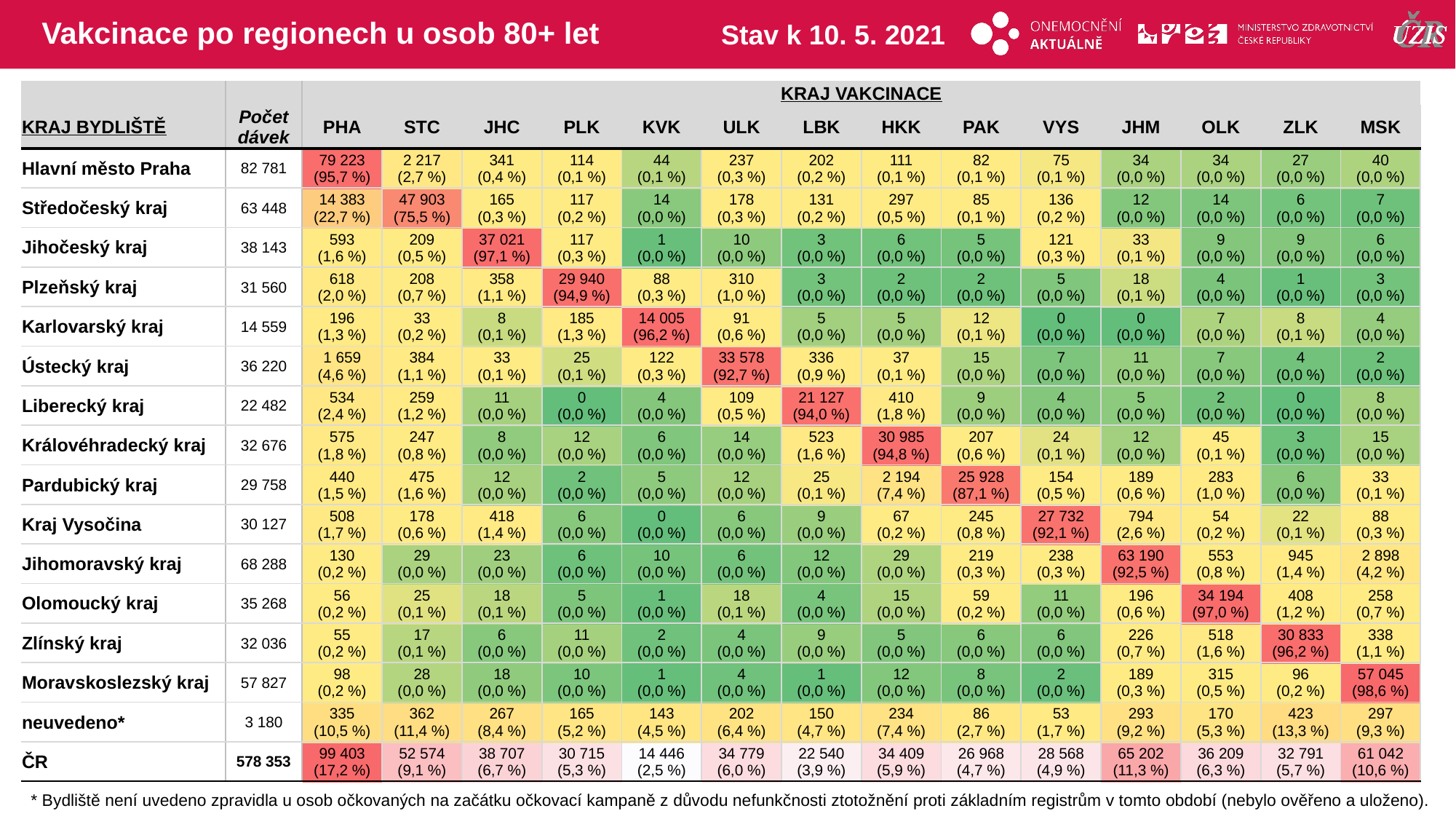

# Vakcinace po regionech u osob 80+ let
Stav k 10. 5. 2021
|  |  | KRAJ VAKCINACE |  |  |  |  |  |  |  |  |  |  |  |  |  |
| --- | --- | --- | --- | --- | --- | --- | --- | --- | --- | --- | --- | --- | --- | --- | --- |
| KRAJ BYDLIŠTĚ | Počet dávek | PHA | STC | JHC | PLK | KVK | ULK | LBK | HKK | PAK | VYS | JHM | OLK | ZLK | MSK |
| Hlavní město Praha | 82 781 | 79 223 (95,7 %) | 2 217 (2,7 %) | 341 (0,4 %) | 114 (0,1 %) | 44 (0,1 %) | 237 (0,3 %) | 202 (0,2 %) | 111 (0,1 %) | 82 (0,1 %) | 75 (0,1 %) | 34 (0,0 %) | 34 (0,0 %) | 27 (0,0 %) | 40 (0,0 %) |
| Středočeský kraj | 63 448 | 14 383 (22,7 %) | 47 903 (75,5 %) | 165 (0,3 %) | 117 (0,2 %) | 14 (0,0 %) | 178 (0,3 %) | 131 (0,2 %) | 297 (0,5 %) | 85 (0,1 %) | 136 (0,2 %) | 12 (0,0 %) | 14 (0,0 %) | 6 (0,0 %) | 7 (0,0 %) |
| Jihočeský kraj | 38 143 | 593 (1,6 %) | 209 (0,5 %) | 37 021 (97,1 %) | 117 (0,3 %) | 1 (0,0 %) | 10 (0,0 %) | 3 (0,0 %) | 6 (0,0 %) | 5 (0,0 %) | 121 (0,3 %) | 33 (0,1 %) | 9 (0,0 %) | 9 (0,0 %) | 6 (0,0 %) |
| Plzeňský kraj | 31 560 | 618 (2,0 %) | 208 (0,7 %) | 358 (1,1 %) | 29 940 (94,9 %) | 88 (0,3 %) | 310 (1,0 %) | 3 (0,0 %) | 2 (0,0 %) | 2 (0,0 %) | 5 (0,0 %) | 18 (0,1 %) | 4 (0,0 %) | 1 (0,0 %) | 3 (0,0 %) |
| Karlovarský kraj | 14 559 | 196 (1,3 %) | 33 (0,2 %) | 8 (0,1 %) | 185 (1,3 %) | 14 005 (96,2 %) | 91 (0,6 %) | 5 (0,0 %) | 5 (0,0 %) | 12 (0,1 %) | 0 (0,0 %) | 0 (0,0 %) | 7 (0,0 %) | 8 (0,1 %) | 4 (0,0 %) |
| Ústecký kraj | 36 220 | 1 659 (4,6 %) | 384 (1,1 %) | 33 (0,1 %) | 25 (0,1 %) | 122 (0,3 %) | 33 578 (92,7 %) | 336 (0,9 %) | 37 (0,1 %) | 15 (0,0 %) | 7 (0,0 %) | 11 (0,0 %) | 7 (0,0 %) | 4 (0,0 %) | 2 (0,0 %) |
| Liberecký kraj | 22 482 | 534 (2,4 %) | 259 (1,2 %) | 11 (0,0 %) | 0 (0,0 %) | 4 (0,0 %) | 109 (0,5 %) | 21 127 (94,0 %) | 410 (1,8 %) | 9 (0,0 %) | 4 (0,0 %) | 5 (0,0 %) | 2 (0,0 %) | 0 (0,0 %) | 8 (0,0 %) |
| Královéhradecký kraj | 32 676 | 575 (1,8 %) | 247 (0,8 %) | 8 (0,0 %) | 12 (0,0 %) | 6 (0,0 %) | 14 (0,0 %) | 523 (1,6 %) | 30 985 (94,8 %) | 207 (0,6 %) | 24 (0,1 %) | 12 (0,0 %) | 45 (0,1 %) | 3 (0,0 %) | 15 (0,0 %) |
| Pardubický kraj | 29 758 | 440 (1,5 %) | 475 (1,6 %) | 12 (0,0 %) | 2 (0,0 %) | 5 (0,0 %) | 12 (0,0 %) | 25 (0,1 %) | 2 194 (7,4 %) | 25 928 (87,1 %) | 154 (0,5 %) | 189 (0,6 %) | 283 (1,0 %) | 6 (0,0 %) | 33 (0,1 %) |
| Kraj Vysočina | 30 127 | 508 (1,7 %) | 178 (0,6 %) | 418 (1,4 %) | 6 (0,0 %) | 0 (0,0 %) | 6 (0,0 %) | 9 (0,0 %) | 67 (0,2 %) | 245 (0,8 %) | 27 732 (92,1 %) | 794 (2,6 %) | 54 (0,2 %) | 22 (0,1 %) | 88 (0,3 %) |
| Jihomoravský kraj | 68 288 | 130 (0,2 %) | 29 (0,0 %) | 23 (0,0 %) | 6 (0,0 %) | 10 (0,0 %) | 6 (0,0 %) | 12 (0,0 %) | 29 (0,0 %) | 219 (0,3 %) | 238 (0,3 %) | 63 190 (92,5 %) | 553 (0,8 %) | 945 (1,4 %) | 2 898 (4,2 %) |
| Olomoucký kraj | 35 268 | 56 (0,2 %) | 25 (0,1 %) | 18 (0,1 %) | 5 (0,0 %) | 1 (0,0 %) | 18 (0,1 %) | 4 (0,0 %) | 15 (0,0 %) | 59 (0,2 %) | 11 (0,0 %) | 196 (0,6 %) | 34 194 (97,0 %) | 408 (1,2 %) | 258 (0,7 %) |
| Zlínský kraj | 32 036 | 55 (0,2 %) | 17 (0,1 %) | 6 (0,0 %) | 11 (0,0 %) | 2 (0,0 %) | 4 (0,0 %) | 9 (0,0 %) | 5 (0,0 %) | 6 (0,0 %) | 6 (0,0 %) | 226 (0,7 %) | 518 (1,6 %) | 30 833 (96,2 %) | 338 (1,1 %) |
| Moravskoslezský kraj | 57 827 | 98 (0,2 %) | 28 (0,0 %) | 18 (0,0 %) | 10 (0,0 %) | 1 (0,0 %) | 4 (0,0 %) | 1 (0,0 %) | 12 (0,0 %) | 8 (0,0 %) | 2 (0,0 %) | 189 (0,3 %) | 315 (0,5 %) | 96 (0,2 %) | 57 045 (98,6 %) |
| neuvedeno\* | 3 180 | 335 (10,5 %) | 362 (11,4 %) | 267 (8,4 %) | 165 (5,2 %) | 143 (4,5 %) | 202 (6,4 %) | 150 (4,7 %) | 234 (7,4 %) | 86 (2,7 %) | 53 (1,7 %) | 293 (9,2 %) | 170 (5,3 %) | 423 (13,3 %) | 297 (9,3 %) |
| ČR | 578 353 | 99 403 (17,2 %) | 52 574 (9,1 %) | 38 707 (6,7 %) | 30 715 (5,3 %) | 14 446 (2,5 %) | 34 779 (6,0 %) | 22 540 (3,9 %) | 34 409 (5,9 %) | 26 968 (4,7 %) | 28 568 (4,9 %) | 65 202 (11,3 %) | 36 209 (6,3 %) | 32 791 (5,7 %) | 61 042 (10,6 %) |
|  |  |  |  |  |  |  |  |  |  |  |  |  |  |
| --- | --- | --- | --- | --- | --- | --- | --- | --- | --- | --- | --- | --- | --- |
|  |  |  |  |  |  |  |  |  |  |  |  |  |  |
|  |  |  |  |  |  |  |  |  |  |  |  |  |  |
|  |  |  |  |  |  |  |  |  |  |  |  |  |  |
|  |  |  |  |  |  |  |  |  |  |  |  |  |  |
|  |  |  |  |  |  |  |  |  |  |  |  |  |  |
|  |  |  |  |  |  |  |  |  |  |  |  |  |  |
|  |  |  |  |  |  |  |  |  |  |  |  |  |  |
|  |  |  |  |  |  |  |  |  |  |  |  |  |  |
|  |  |  |  |  |  |  |  |  |  |  |  |  |  |
|  |  |  |  |  |  |  |  |  |  |  |  |  |  |
|  |  |  |  |  |  |  |  |  |  |  |  |  |  |
|  |  |  |  |  |  |  |  |  |  |  |  |  |  |
|  |  |  |  |  |  |  |  |  |  |  |  |  |  |
|  |  |  |  |  |  |  |  |  |  |  |  |  |  |
|  |  |  |  |  |  |  |  |  |  |  |  |  |  |
* Bydliště není uvedeno zpravidla u osob očkovaných na začátku očkovací kampaně z důvodu nefunkčnosti ztotožnění proti základním registrům v tomto období (nebylo ověřeno a uloženo).